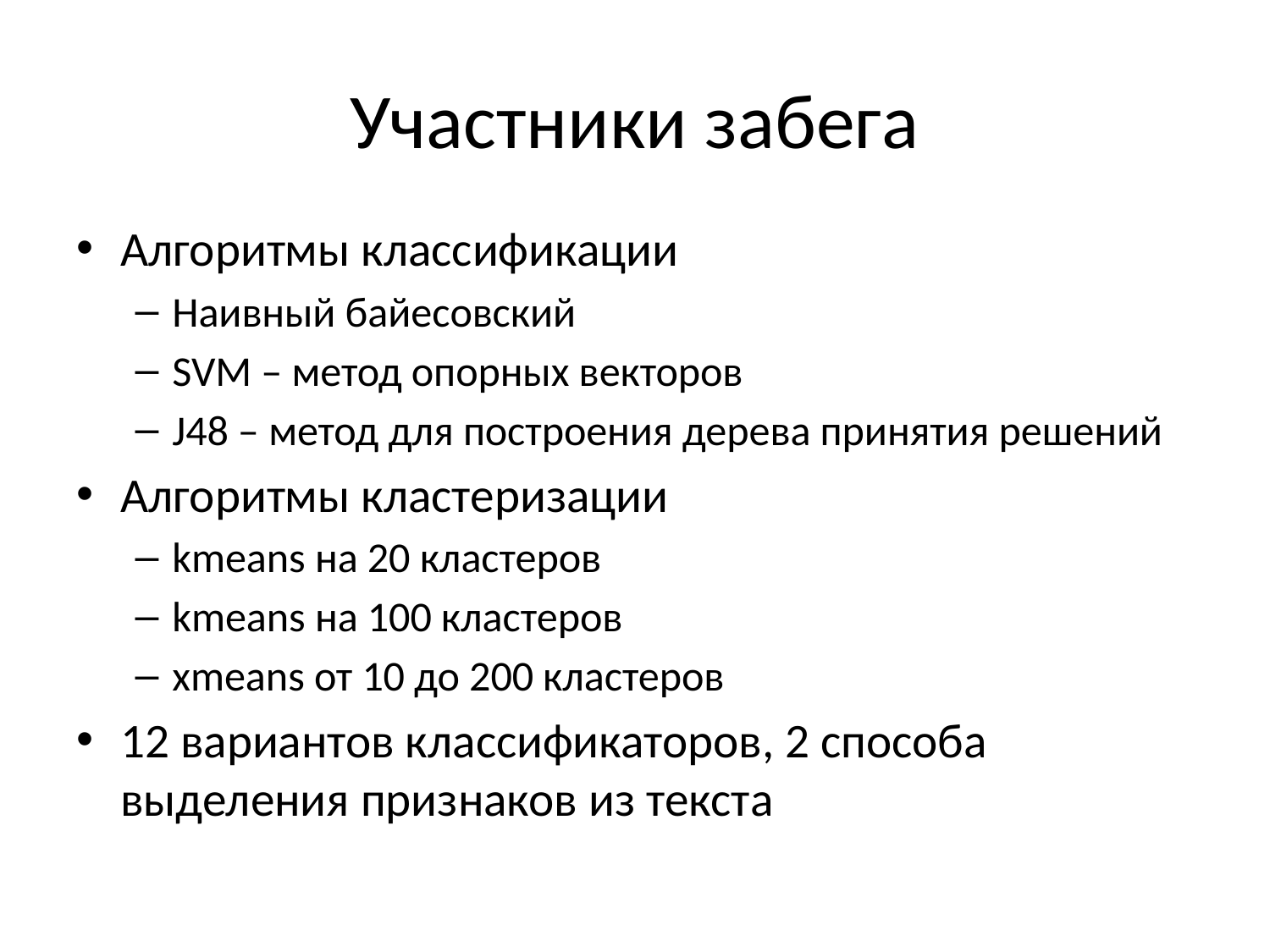

# Участники забега
Алгоритмы классификации
Наивный байесовский
SVM – метод опорных векторов
J48 – метод для построения дерева принятия решений
Алгоритмы кластеризации
kmeans на 20 кластеров
kmeans на 100 кластеров
xmeans от 10 до 200 кластеров
12 вариантов классификаторов, 2 способа выделения признаков из текста